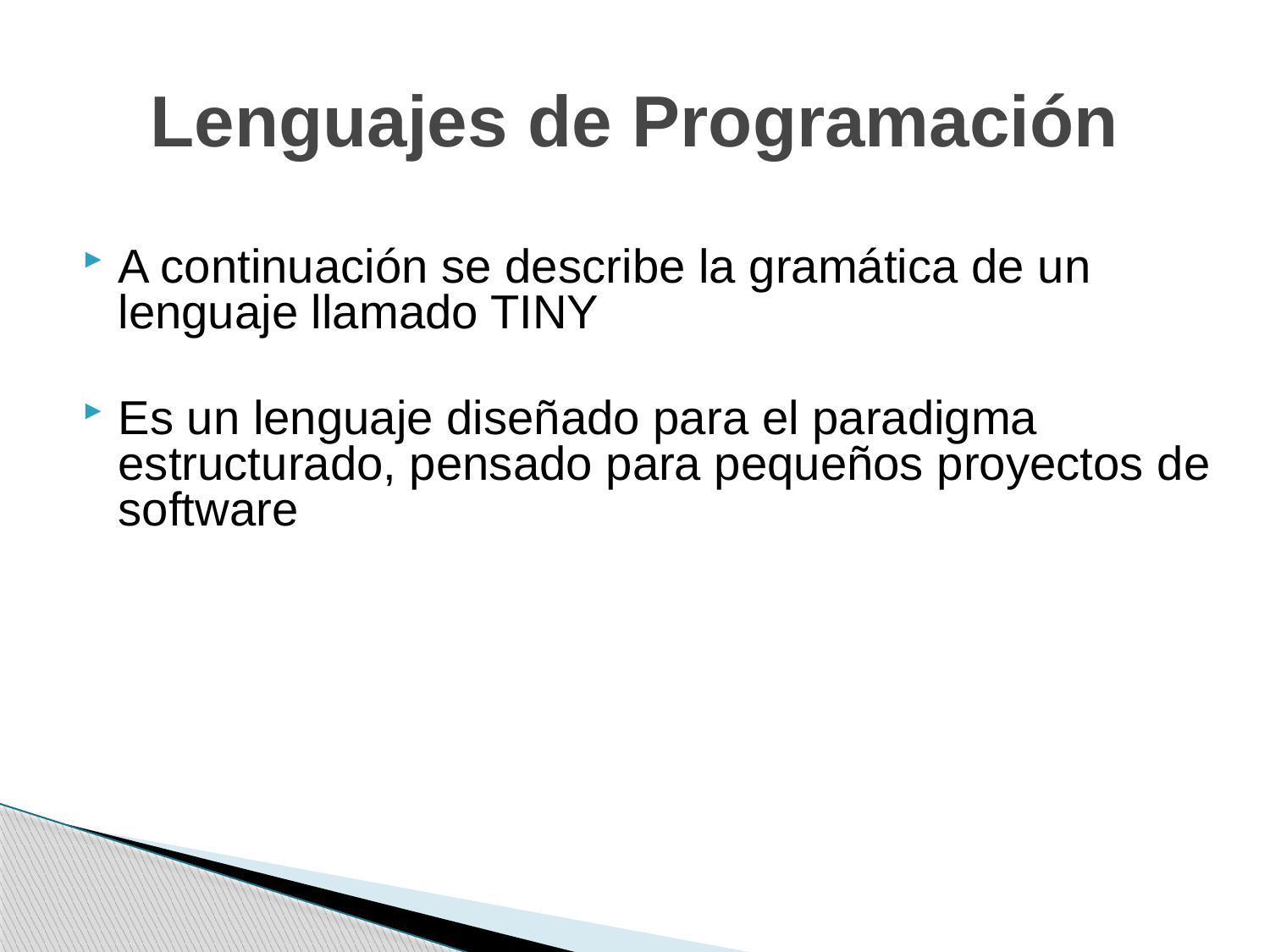

# Lenguajes de Programación

A continuación se describe la gramática de un lenguaje llamado TINY

Es un lenguaje diseñado para el paradigma estructurado, pensado para pequeños proyectos de software